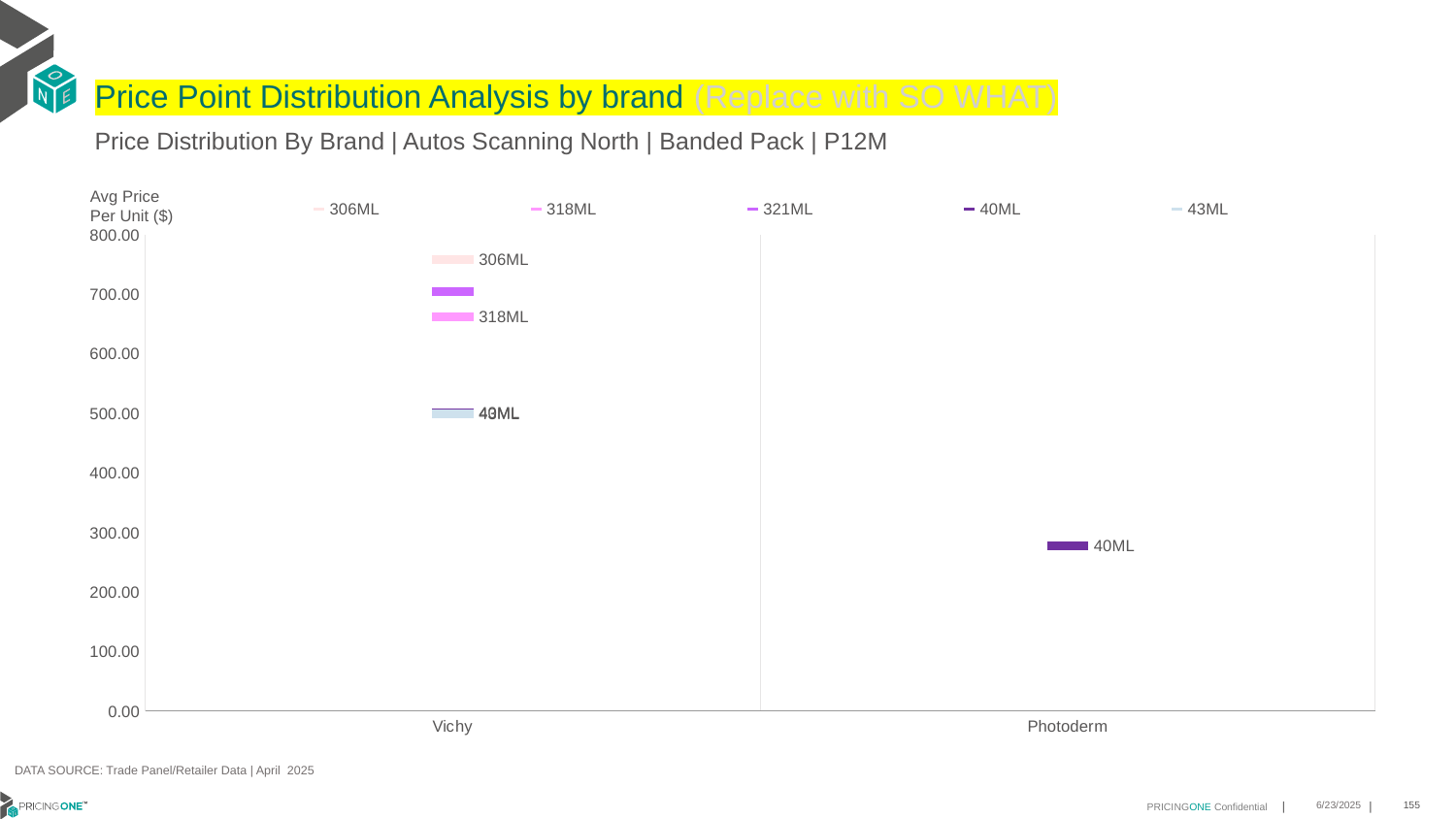

# Price Point Distribution Analysis by brand (Replace with SO WHAT)
Price Distribution By Brand | Autos Scanning North | Banded Pack | P12M

### Chart

| Category | 306ML | 318ML | 321ML | 40ML | 43ML |
|---|---|---|---|---|---|
| Vichy | 758.6746 | 662.3417 | 704.0304 | 500.4914 | 499.2424 |
| Photoderm | None | None | None | 277.674 | None |
Avg Price
Per Unit ($)
DATA SOURCE: Trade Panel/Retailer Data | April  2025
6/23/2025
155